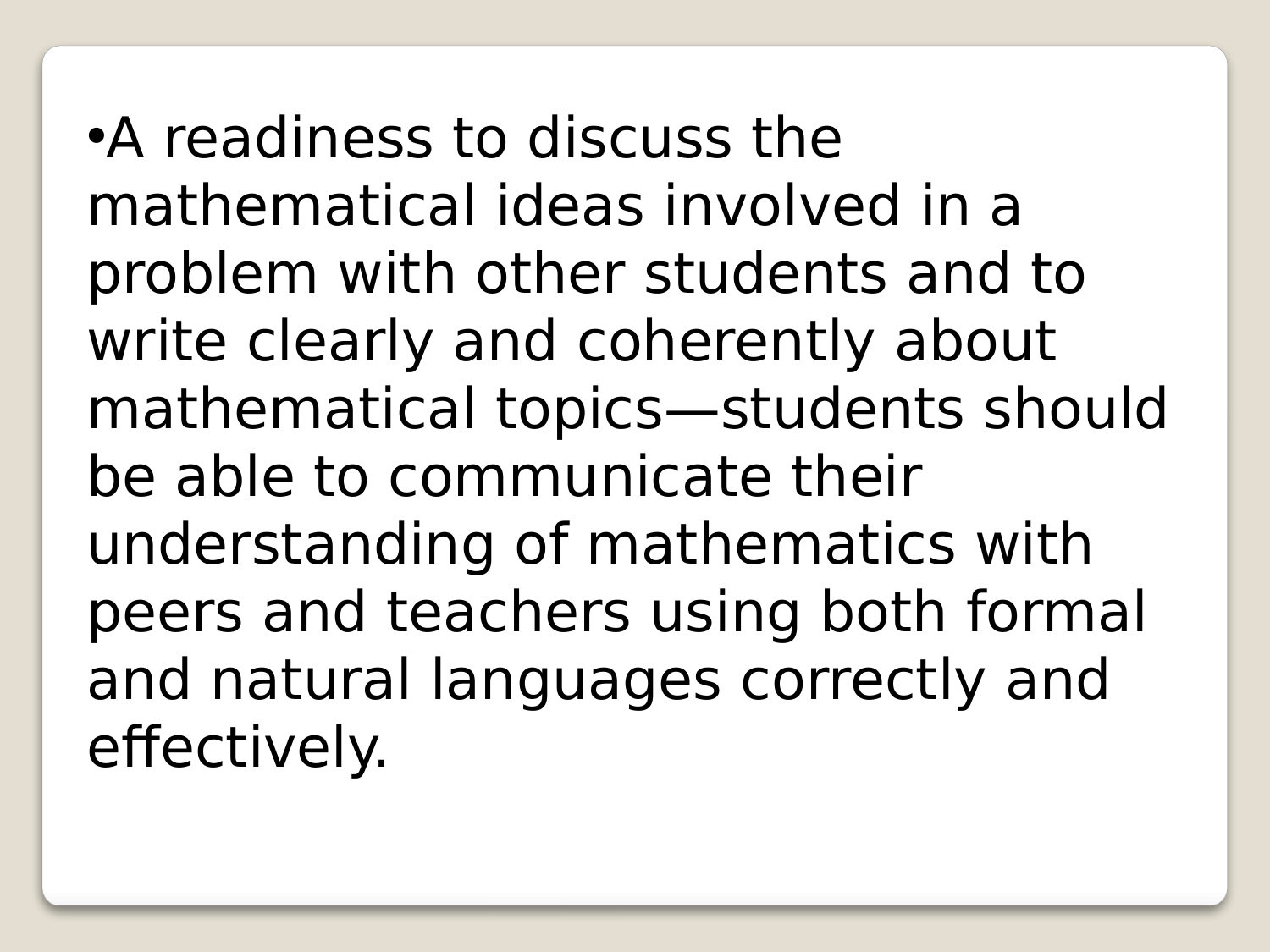

A readiness to discuss the mathematical ideas involved in a problem with other students and to write clearly and coherently about mathematical topics—students should be able to communicate their understanding of mathematics with peers and teachers using both formal and natural languages correctly and effectively.